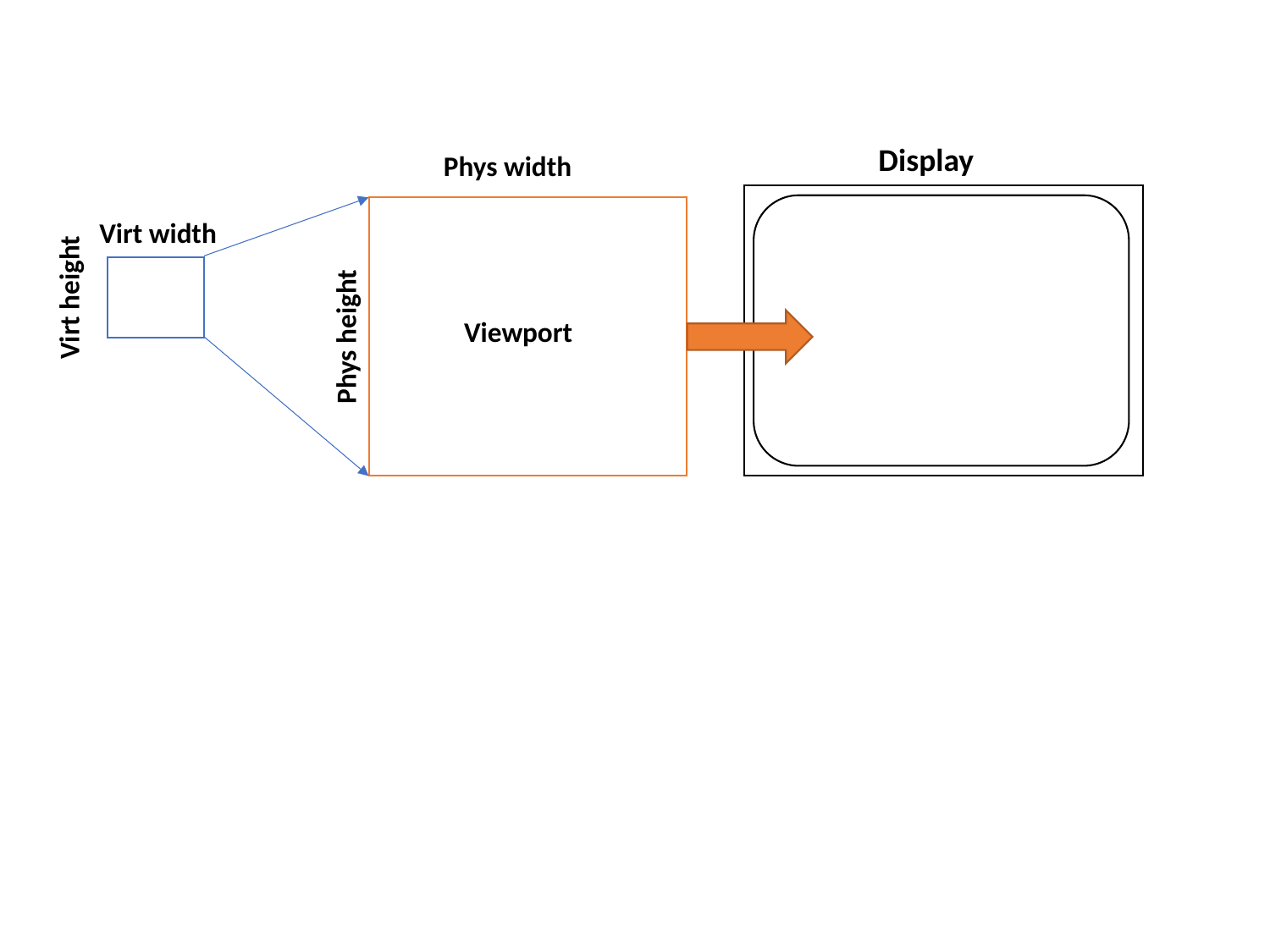

Display
Phys width

Virt width

Virt height

Viewport
Phys height